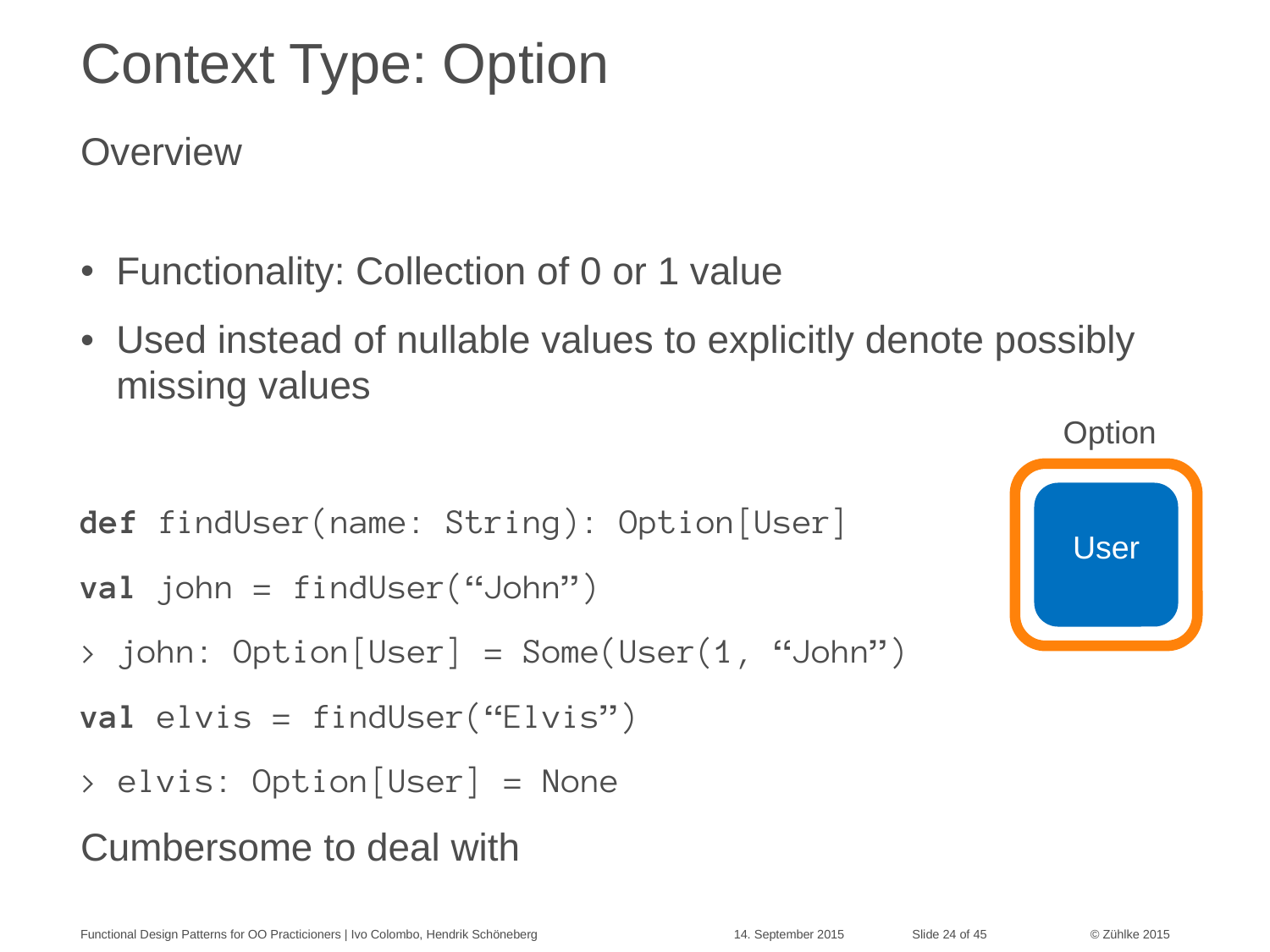

# Context Type: Option
Overview
Functionality: Collection of 0 or 1 value
Used instead of nullable values to explicitly denote possibly missing values

def findUser(name: String): Option[User]
val john = findUser(“John”)
> john: Option[User] = Some(User(1, “John”)
val elvis = findUser(“Elvis”)
> elvis: Option[User] = None
Cumbersome to deal with

Option

User
Functional Design Patterns for OO Practicioners | Ivo Colombo, Hendrik Schöneberg
14. September 2015
Slide 24 of 45